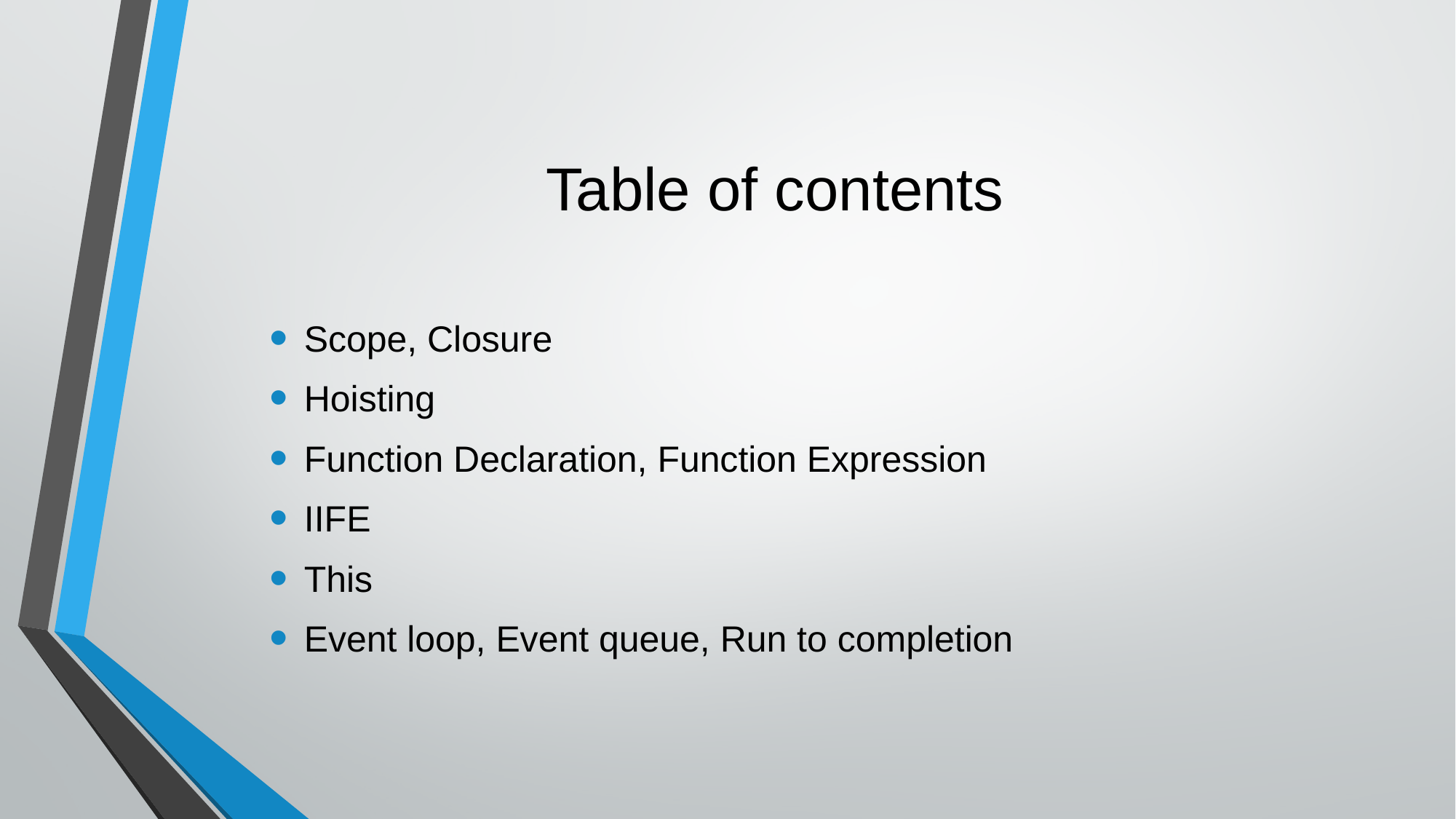

# Table of contents
Scope, Closure
Hoisting
Function Declaration, Function Expression
IIFE
This
Event loop, Event queue, Run to completion